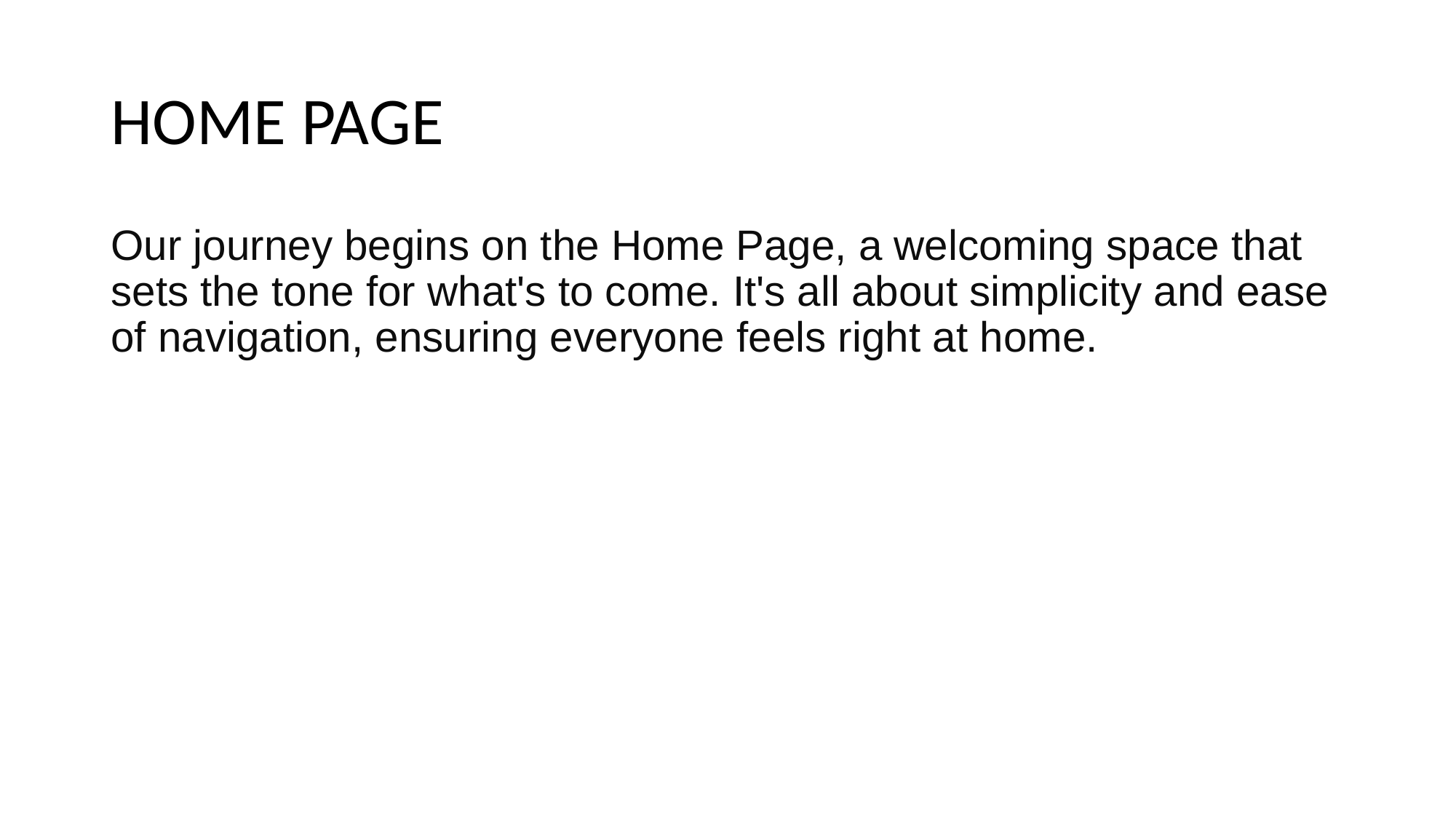

# HOME PAGE
Our journey begins on the Home Page, a welcoming space that sets the tone for what's to come. It's all about simplicity and ease of navigation, ensuring everyone feels right at home.